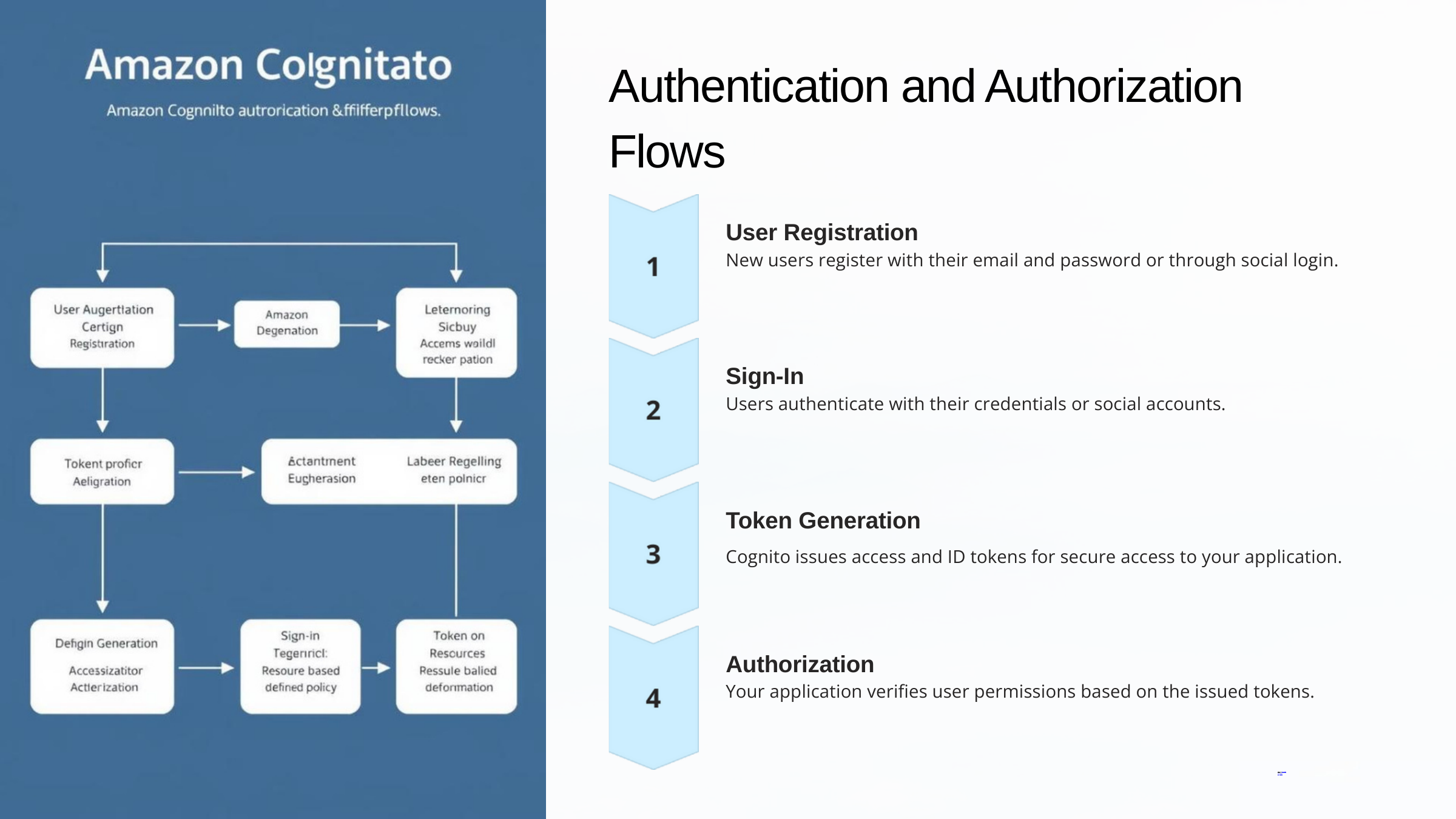

Authentication and Authorization Flows

User Registration
New users register with their email and password or through social login.

Sign-In
Users authenticate with their credentials or social accounts.
Token Generation
Cognito issues access and ID tokens for secure access to your application.
Authorization
Your application verifies user permissions based on the issued tokens.

pre e ncode d. png